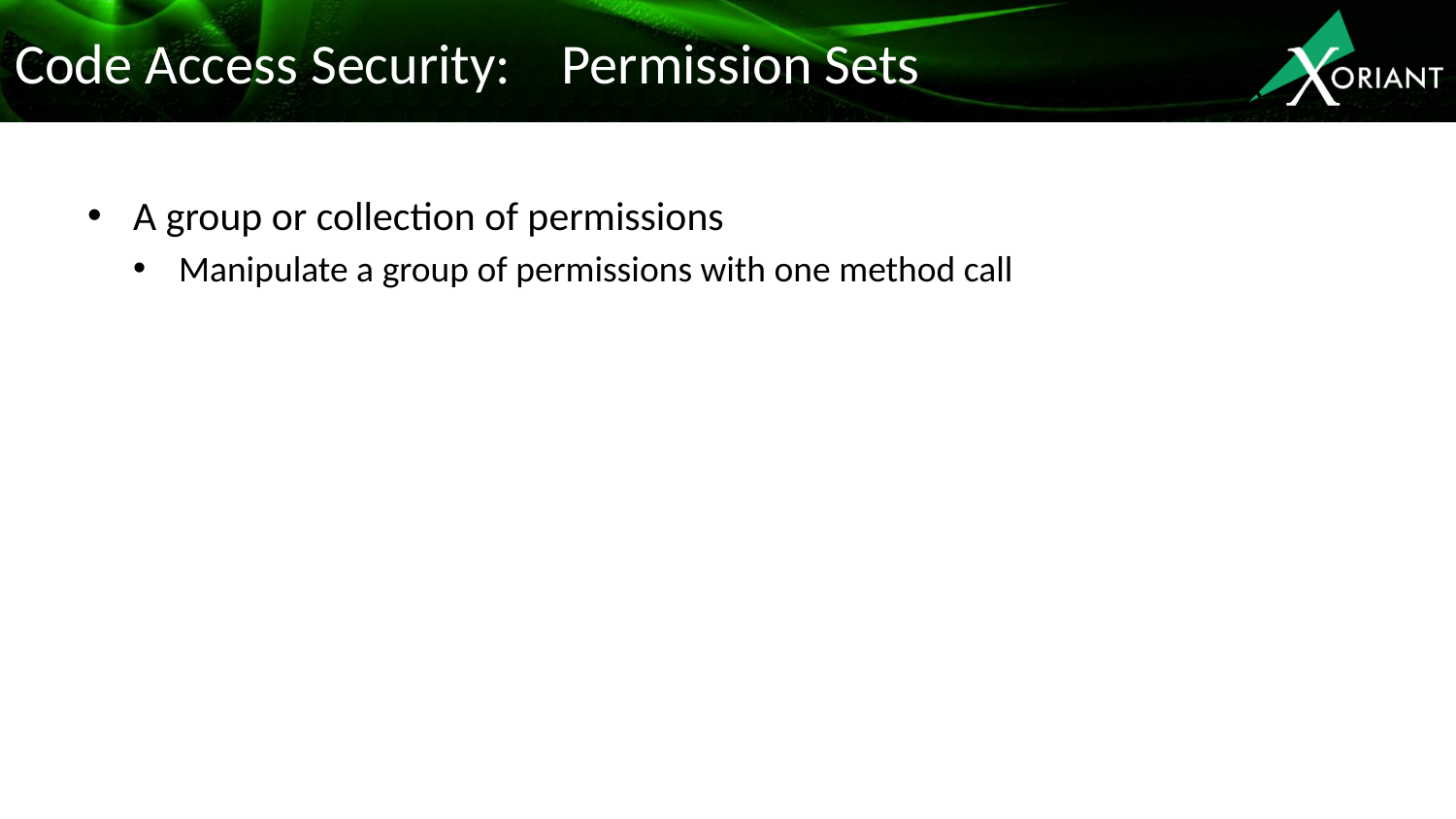

# Code Access Security:    Permission Sets
A group or collection of permissions
Manipulate a group of permissions with one method call